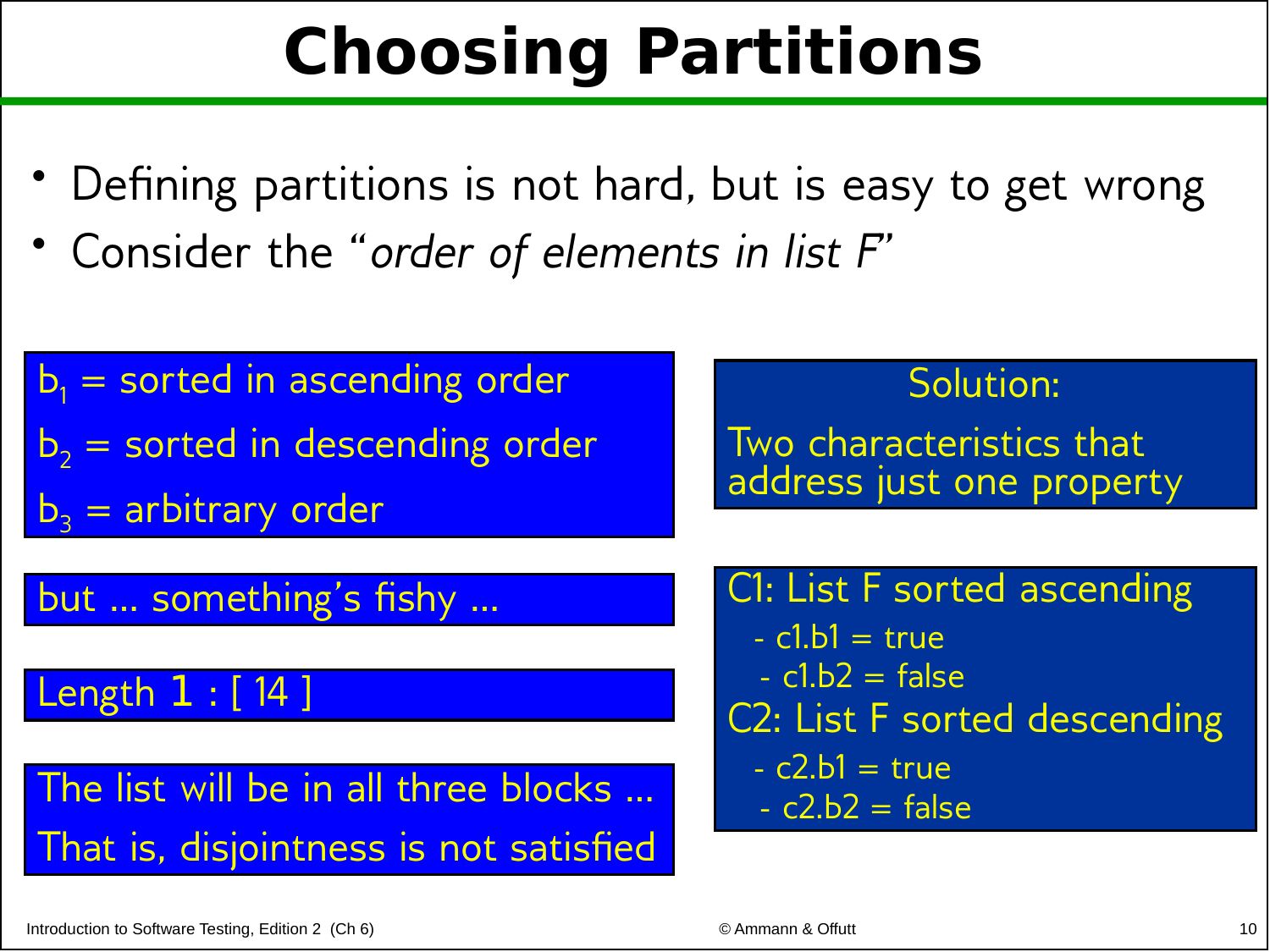

# Choosing Partitions
Defining partitions is not hard, but is easy to get wrong
Consider the “order of elements in list F”
b1 = sorted in ascending order
b2 = sorted in descending order
b3 = arbitrary order
Solution:
Two characteristics that address just one property
C1: List F sorted ascending
  - c1.b1 = true
   - c1.b2 = false
C2: List F sorted descending
  - c2.b1 = true
   - c2.b2 = false
but … something’s fishy …
Length 1 : [ 14 ]
The list will be in all three blocks …
That is, disjointness is not satisfied
10
© Ammann & Offutt
Introduction to Software Testing, Edition 2  (Ch 6)